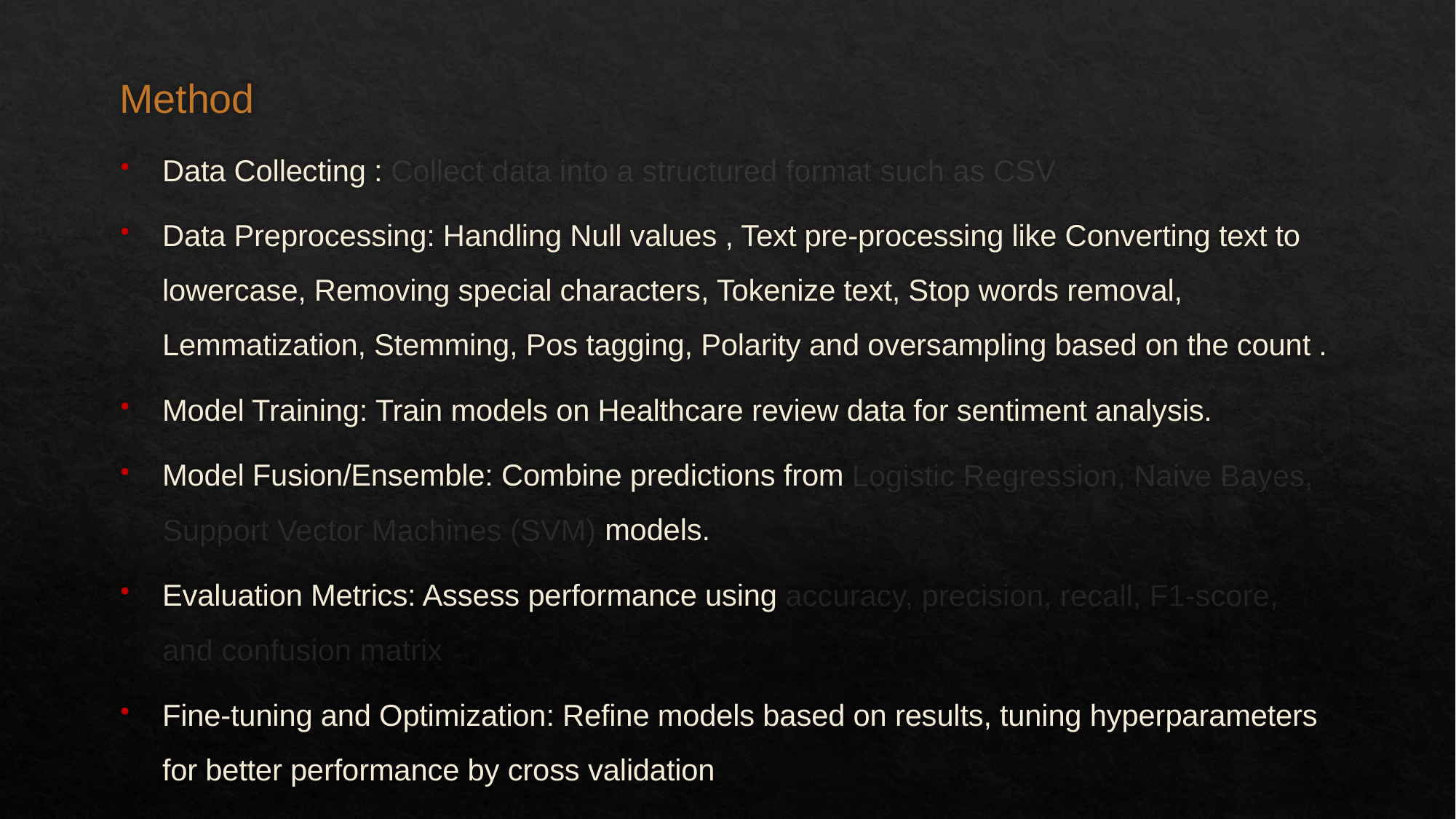

# Method
Data Collecting : Collect data into a structured format such as CSV
Data Preprocessing: Handling Null values , Text pre-processing like Converting text to lowercase, Removing special characters, Tokenize text, Stop words removal, Lemmatization, Stemming, Pos tagging, Polarity and oversampling based on the count .
Model Training: Train models on Healthcare review data for sentiment analysis.
Model Fusion/Ensemble: Combine predictions from Logistic Regression, Naive Bayes, Support Vector Machines (SVM) models.
Evaluation Metrics: Assess performance using accuracy, precision, recall, F1-score, and confusion matrix
Fine-tuning and Optimization: Refine models based on results, tuning hyperparameters for better performance by cross validation